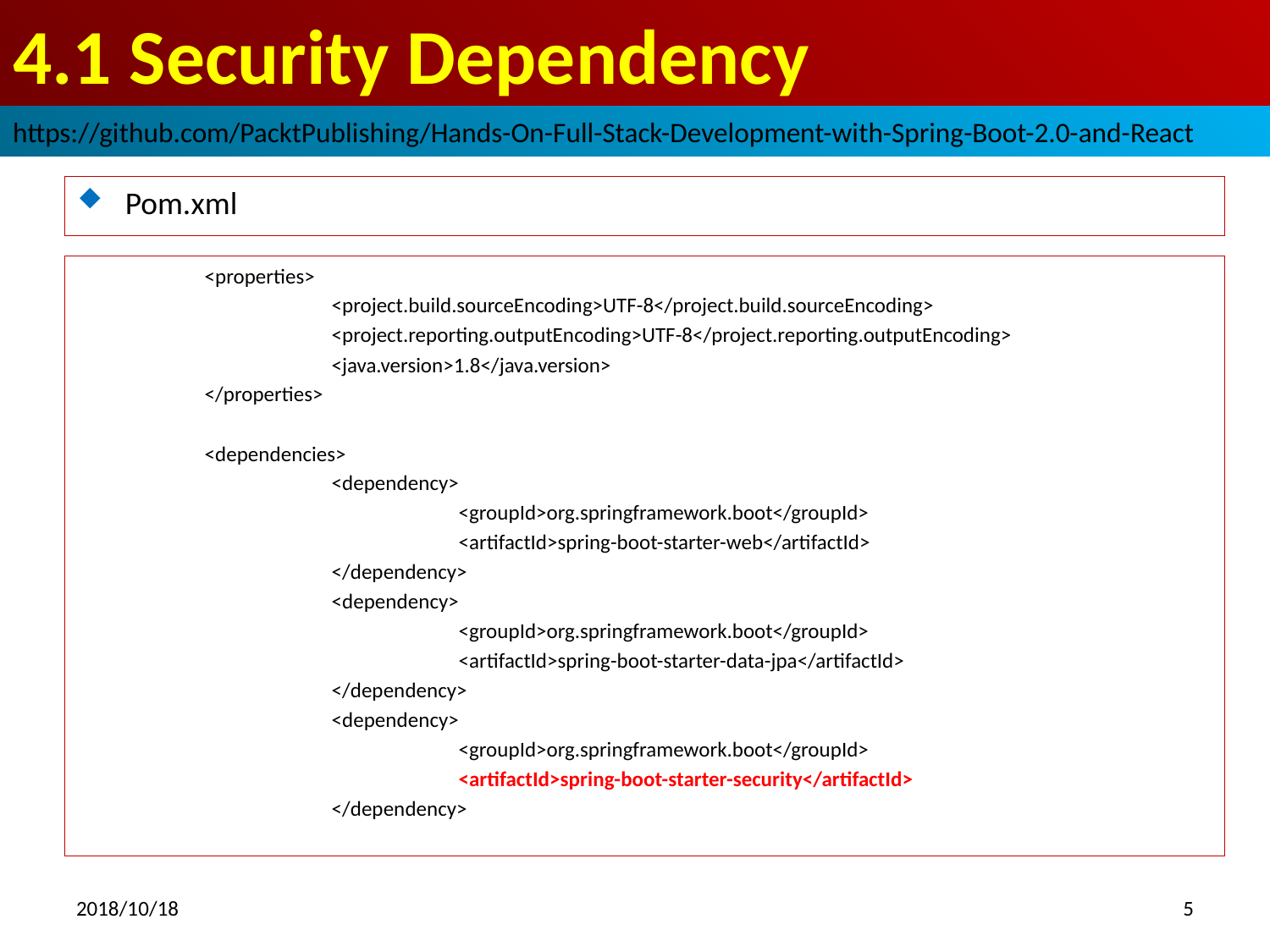

# 4.1 Security Dependency
https://github.com/PacktPublishing/Hands-On-Full-Stack-Development-with-Spring-Boot-2.0-and-React
Pom.xml

	<properties>
		<project.build.sourceEncoding>UTF-8</project.build.sourceEncoding>
		<project.reporting.outputEncoding>UTF-8</project.reporting.outputEncoding>
		<java.version>1.8</java.version>
	</properties>

	<dependencies>
		<dependency>
			<groupId>org.springframework.boot</groupId>
			<artifactId>spring-boot-starter-web</artifactId>
		</dependency>
		<dependency>
			<groupId>org.springframework.boot</groupId>
			<artifactId>spring-boot-starter-data-jpa</artifactId>
		</dependency>
		<dependency>
			<groupId>org.springframework.boot</groupId>
			<artifactId>spring-boot-starter-security</artifactId>
		</dependency>
2018/10/18
5